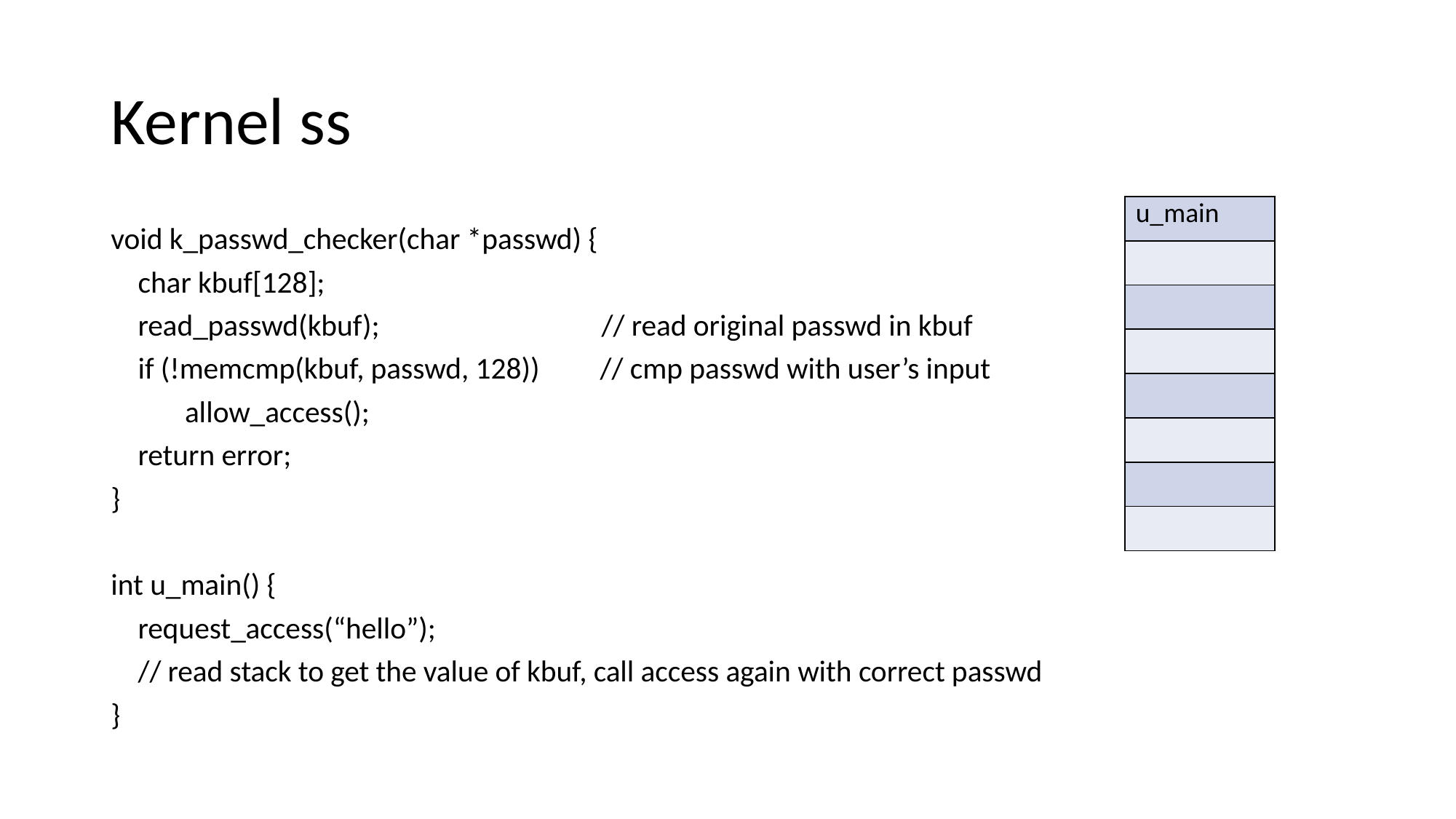

# Kernel ss
| u\_main |
| --- |
|  |
|  |
|  |
|  |
|  |
|  |
|  |
void k_passwd_checker(char *passwd) {
    char kbuf[128];
    read_passwd(kbuf);                                 // read original passwd in kbuf
    if (!memcmp(kbuf, passwd, 128))         // cmp passwd with user’s input
           allow_access();
    return error;
}

int u_main() {
    request_access(“hello”);
    // read stack to get the value of kbuf, call access again with correct passwd
}